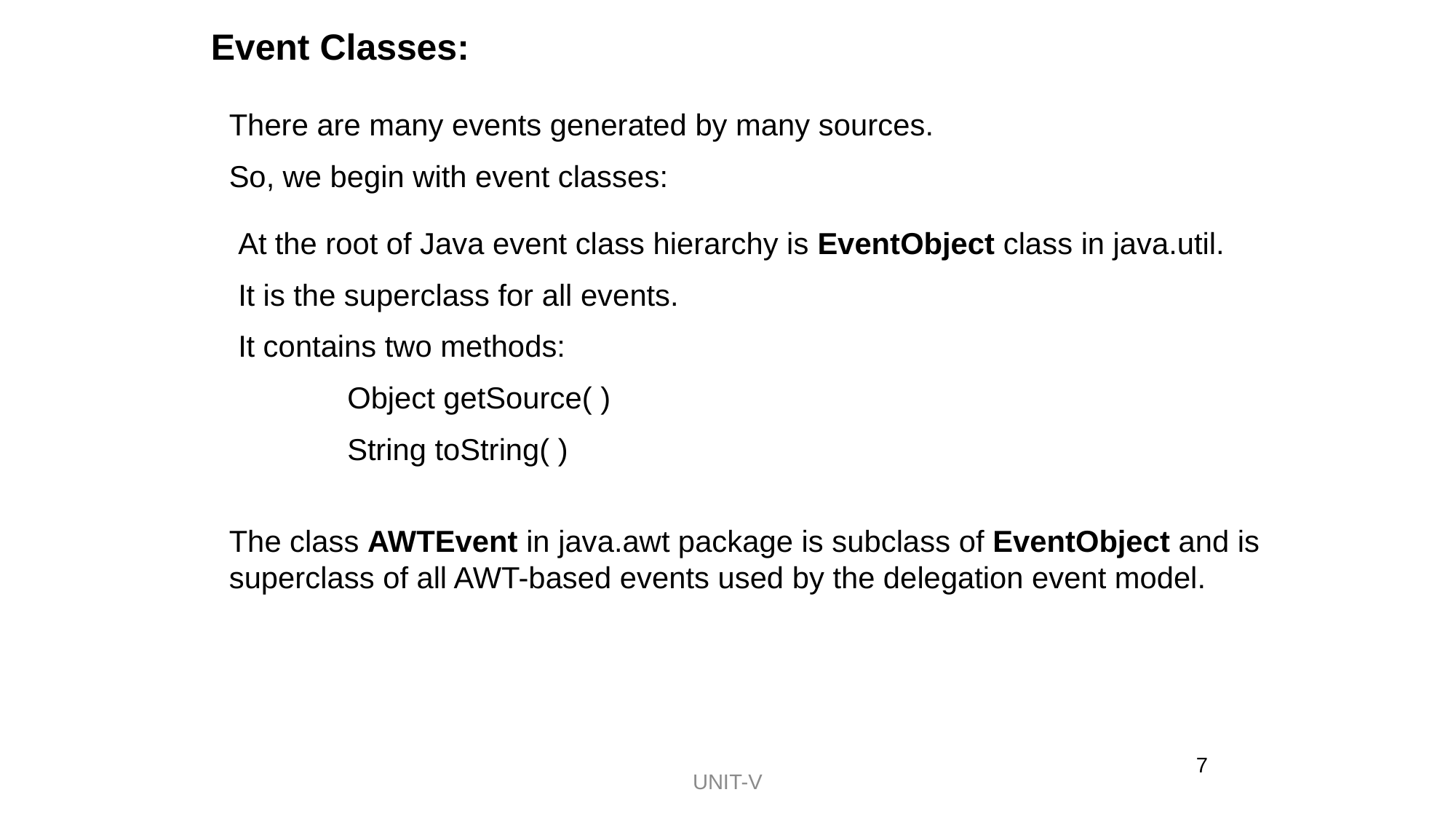

Event Classes:
There are many events generated by many sources.
So, we begin with event classes:
At the root of Java event class hierarchy is EventObject class in java.util.
It is the superclass for all events.
It contains two methods:
	Object getSource( )
	String toString( )
The class AWTEvent in java.awt package is subclass of EventObject and is superclass of all AWT-based events used by the delegation event model.
7
UNIT-V